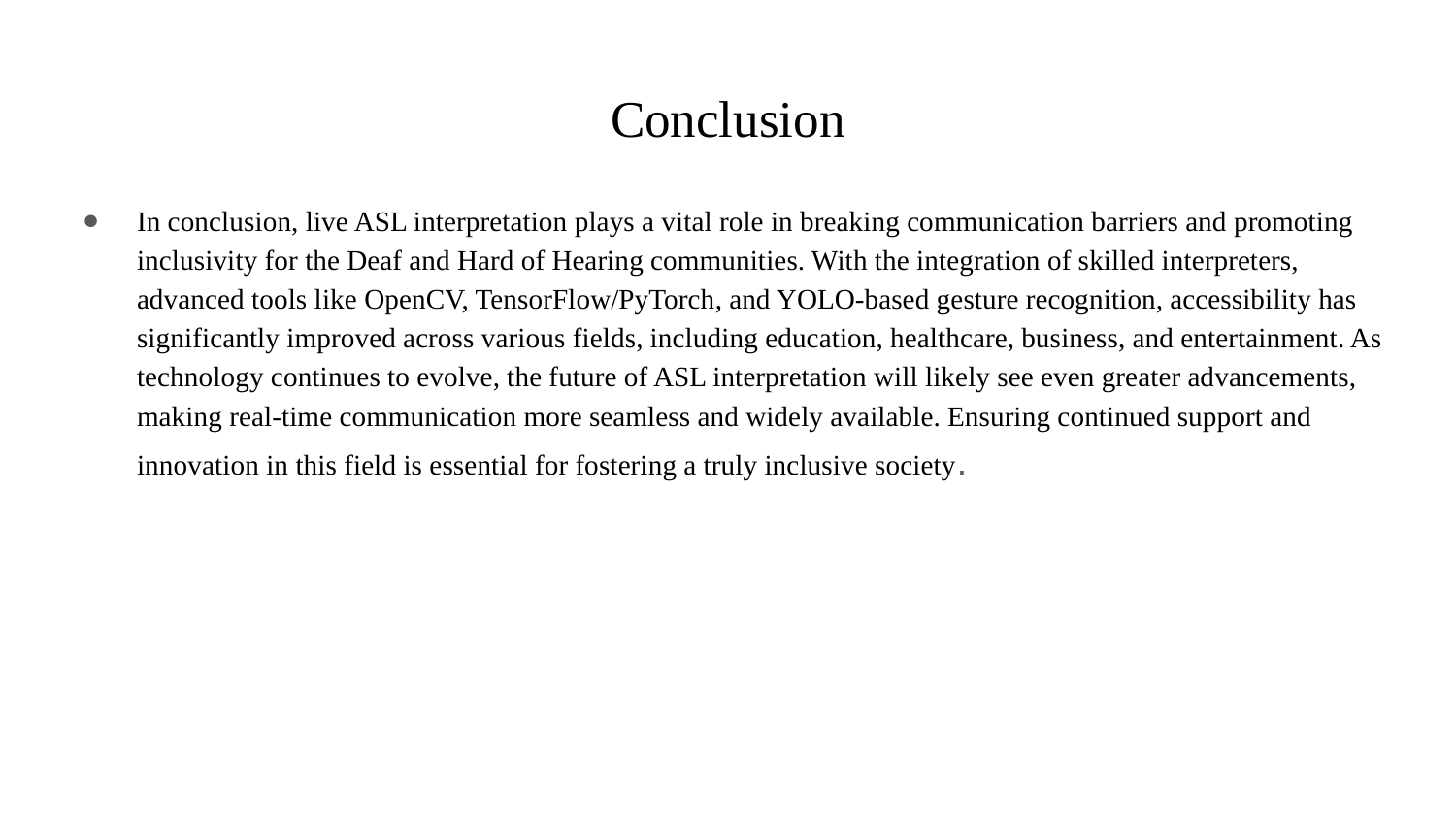

# Conclusion
In conclusion, live ASL interpretation plays a vital role in breaking communication barriers and promoting inclusivity for the Deaf and Hard of Hearing communities. With the integration of skilled interpreters, advanced tools like OpenCV, TensorFlow/PyTorch, and YOLO-based gesture recognition, accessibility has significantly improved across various fields, including education, healthcare, business, and entertainment. As technology continues to evolve, the future of ASL interpretation will likely see even greater advancements, making real-time communication more seamless and widely available. Ensuring continued support and innovation in this field is essential for fostering a truly inclusive society.